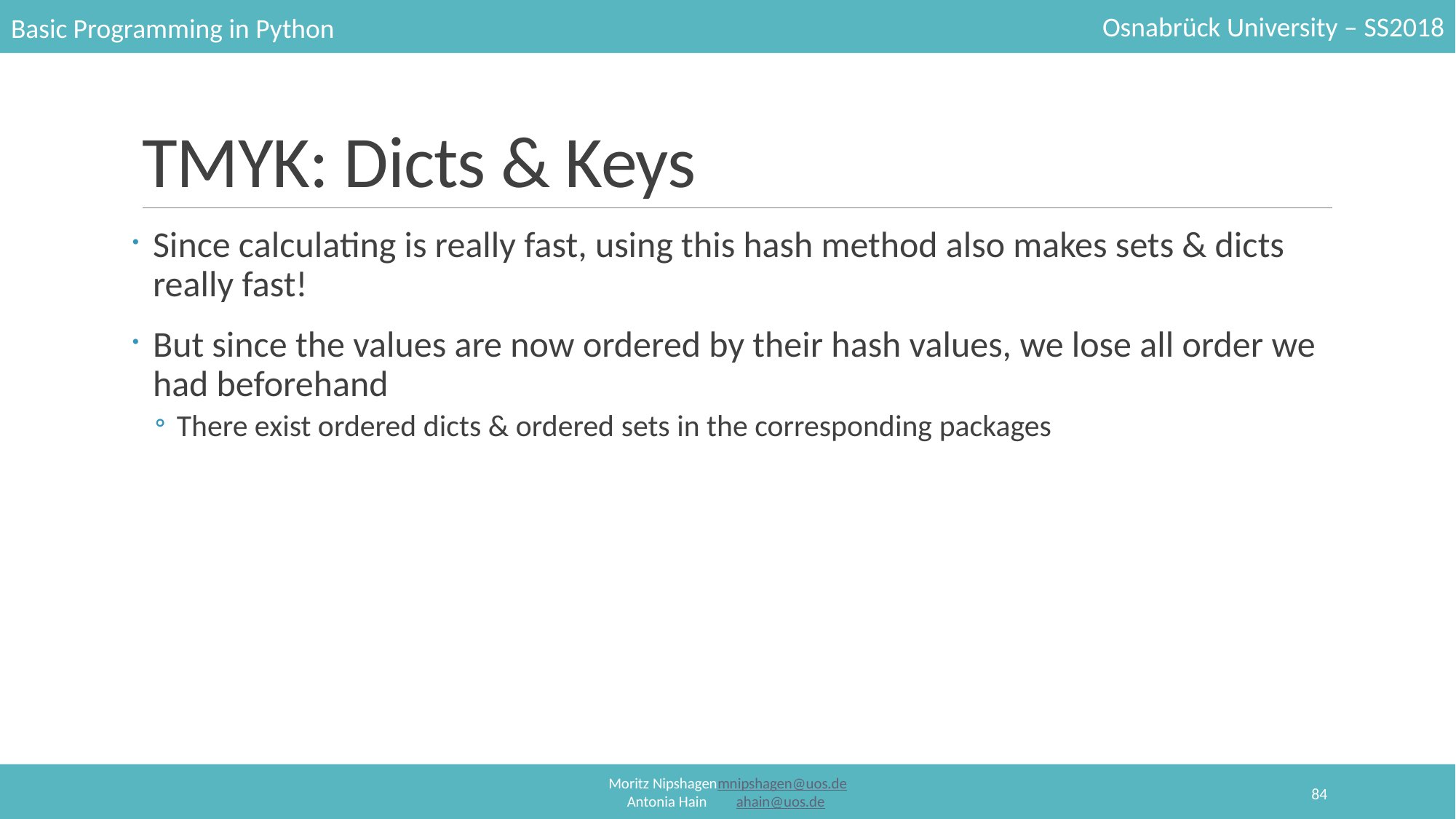

# TMYK: Dicts & Keys
Since calculating is really fast, using this hash method also makes sets & dicts really fast!
But since the values are now ordered by their hash values, we lose all order we had beforehand
There exist ordered dicts & ordered sets in the corresponding packages

84